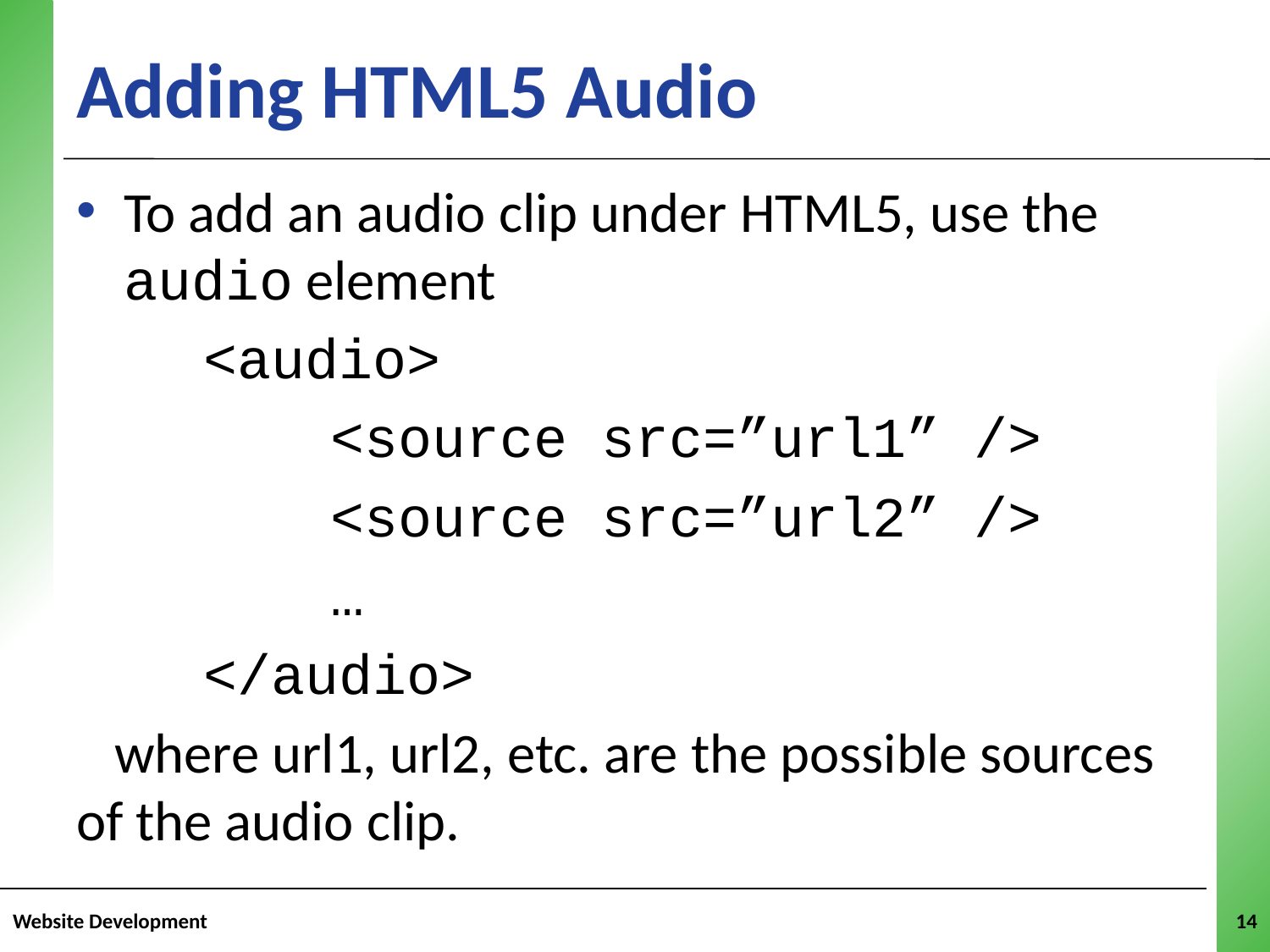

# Adding HTML5 Audio
To add an audio clip under HTML5, use the audio element
	<audio>
		<source src=”url1” />
		<source src=”url2” />
		…
	</audio>
   where url1, url2, etc. are the possible sources of the audio clip.
Website Development
14